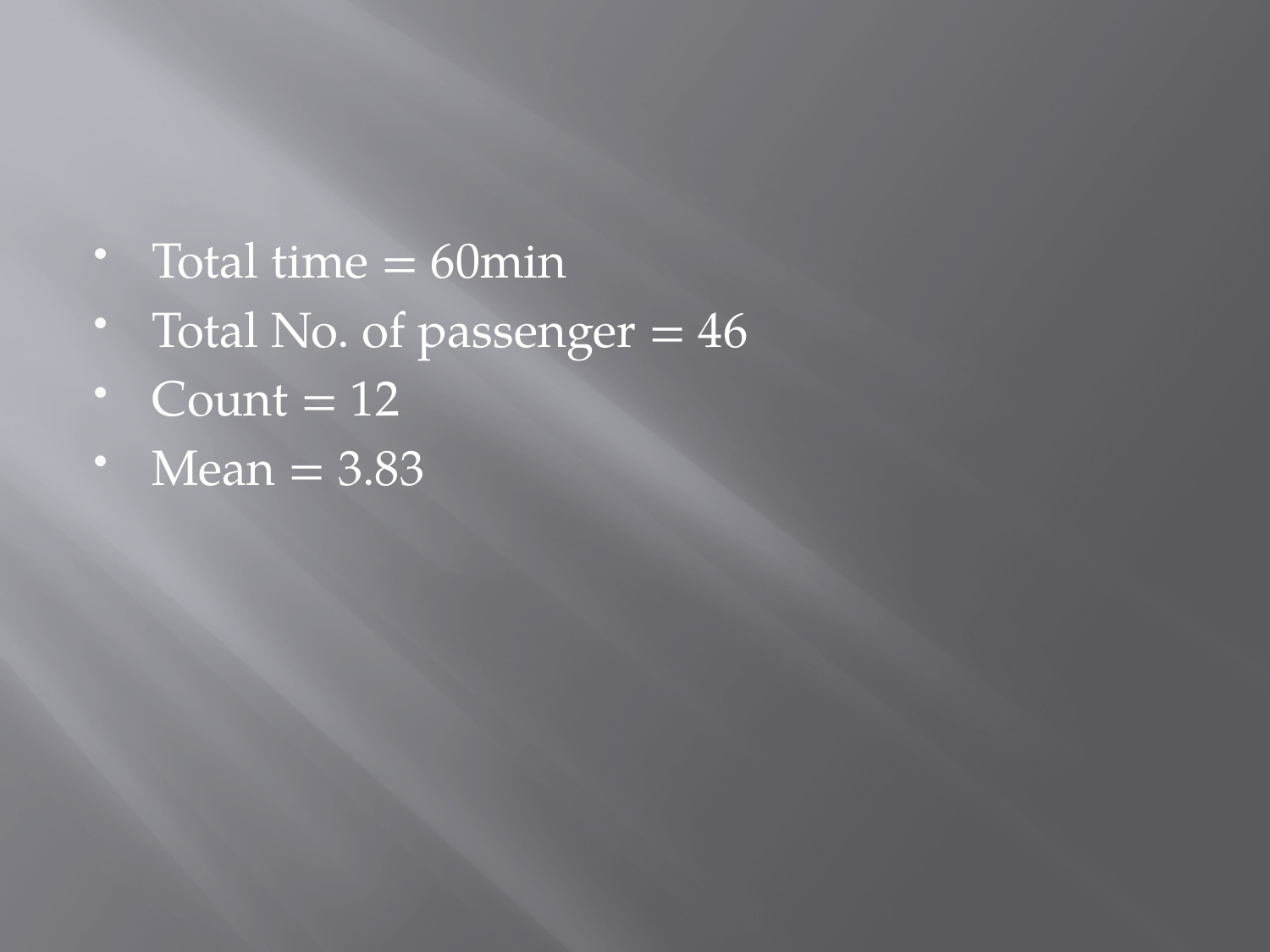

#
Total time = 60min
Total No. of passenger = 46
Count = 12
Mean = 3.83